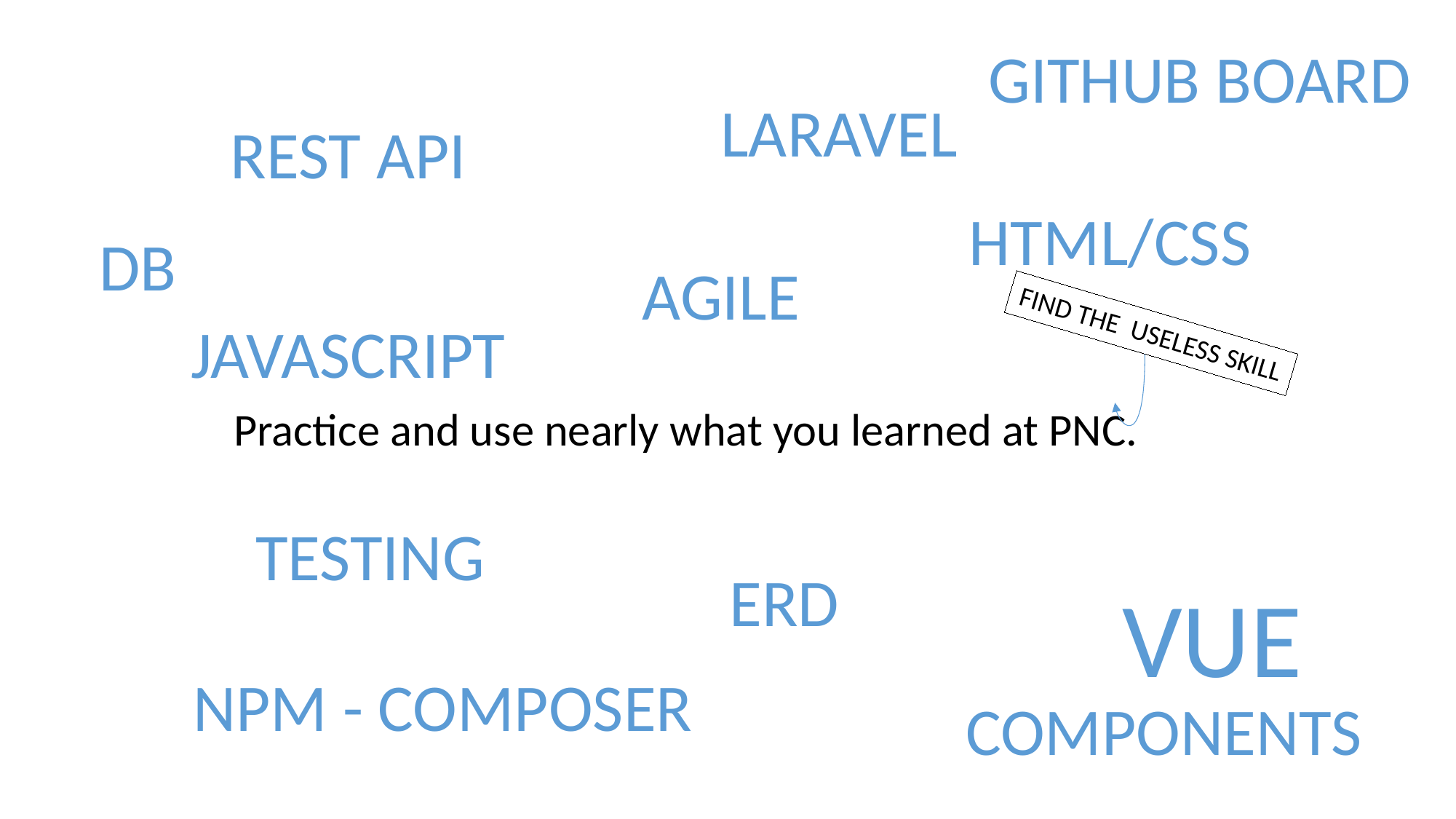

GITHUB BOARD
LARAVEL
REST API
HTML/CSS
DB
AGILE
JAVASCRIPT
FIND THE  USELESS SKILL
Practice and use nearly what you learned at PNC.
TESTING
ERD
VUE
NPM - COMPOSER
COMPONENTS